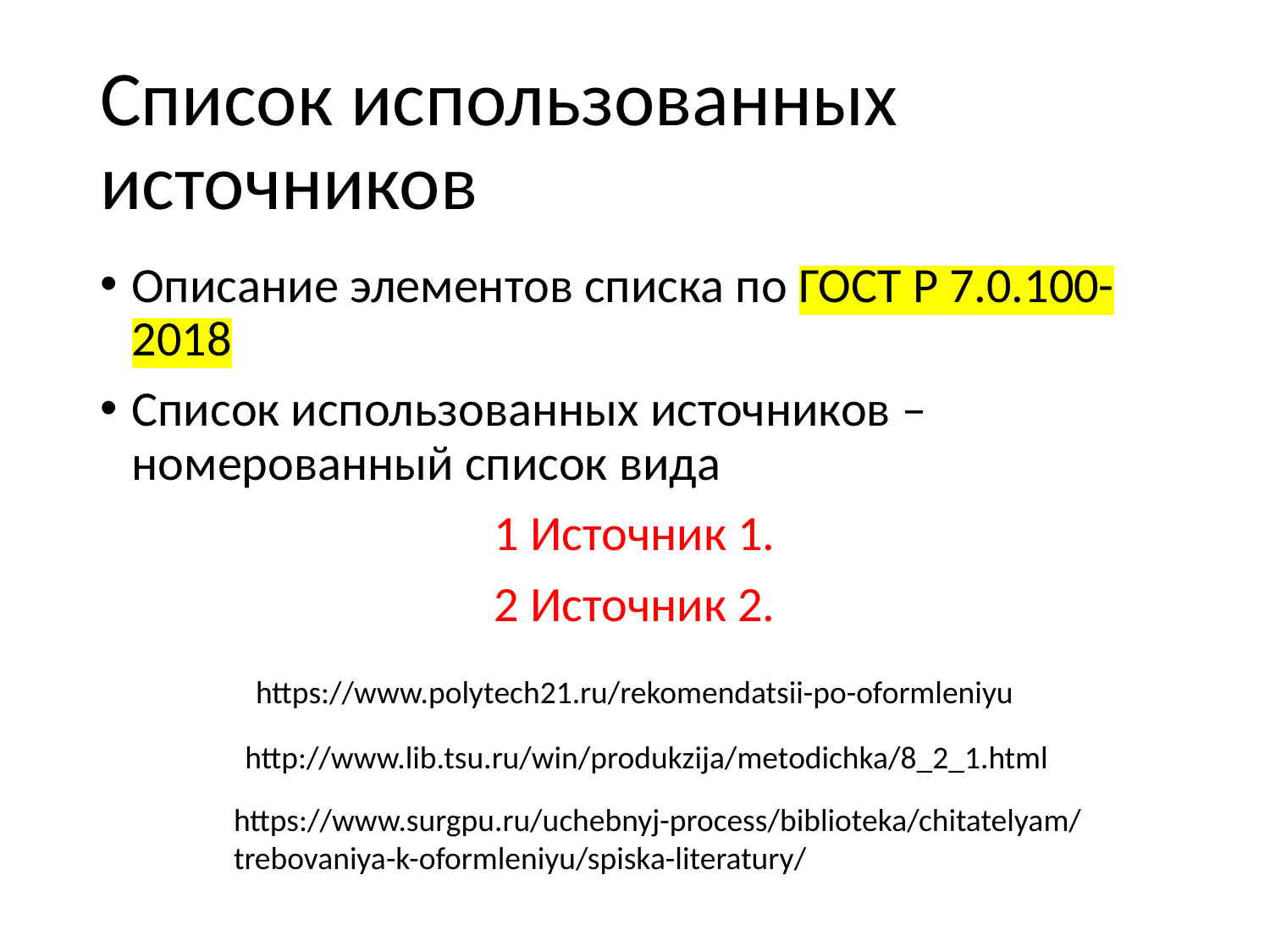

# Список использованных источников
Описание элементов списка по ГОСТ Р 7.0.100-2018
Список использованных источников – номерованный список вида
1 Источник 1.
2 Источник 2.
https://www.polytech21.ru/rekomendatsii-po-oformleniyu
http://www.lib.tsu.ru/win/produkzija/metodichka/8_2_1.html
https://www.surgpu.ru/uchebnyj-process/biblioteka/chitatelyam/
trebovaniya-k-oformleniyu/spiska-literatury/